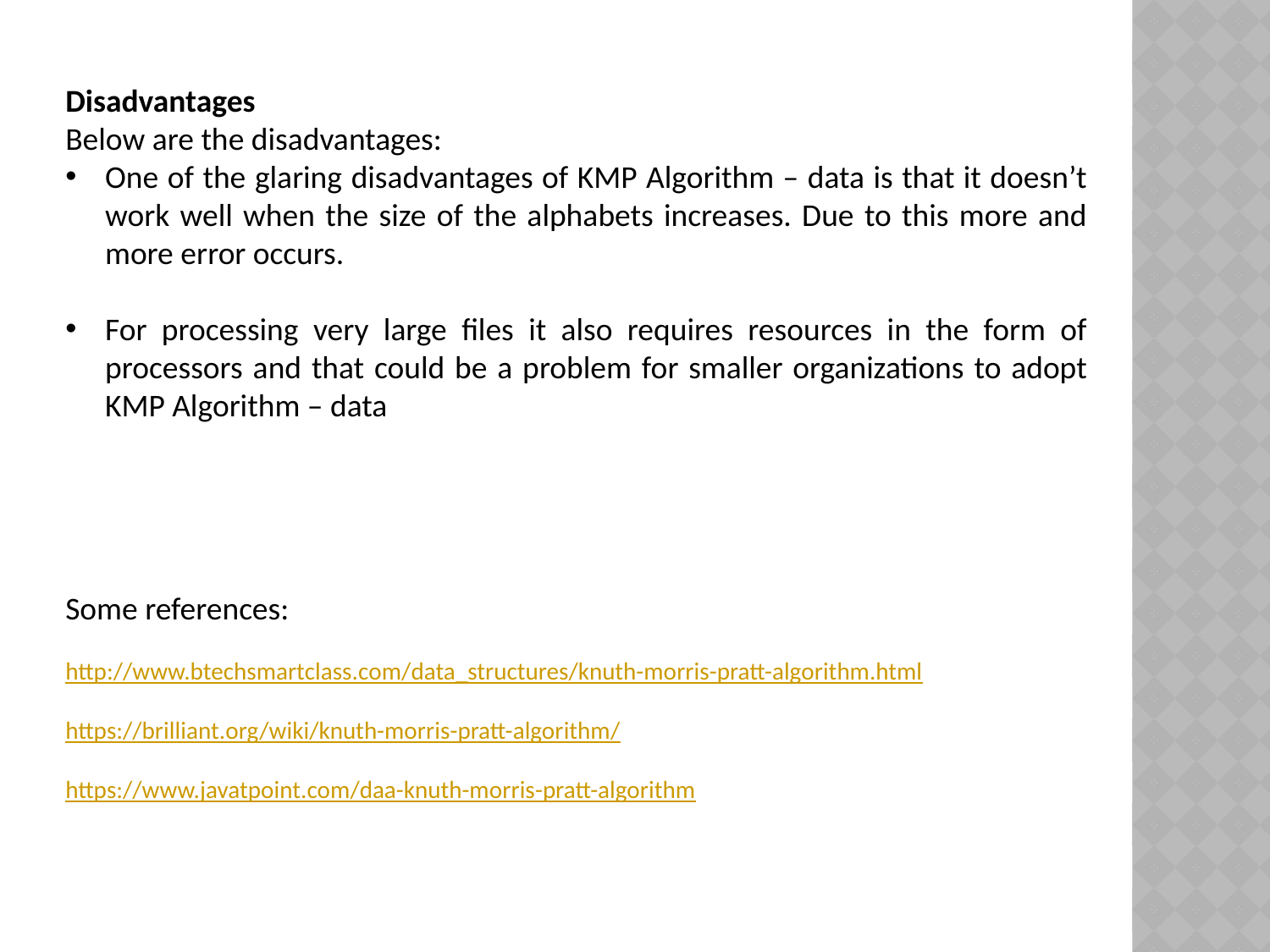

Disadvantages
Below are the disadvantages:
One of the glaring disadvantages of KMP Algorithm – data is that it doesn’t work well when the size of the alphabets increases. Due to this more and more error occurs.

For processing very large files it also requires resources in the form of processors and that could be a problem for smaller organizations to adopt KMP Algorithm – data
Some references:

http://www.btechsmartclass.com/data_structures/knuth-morris-pratt-algorithm.html

https://brilliant.org/wiki/knuth-morris-pratt-algorithm/

https://www.javatpoint.com/daa-knuth-morris-pratt-algorithm